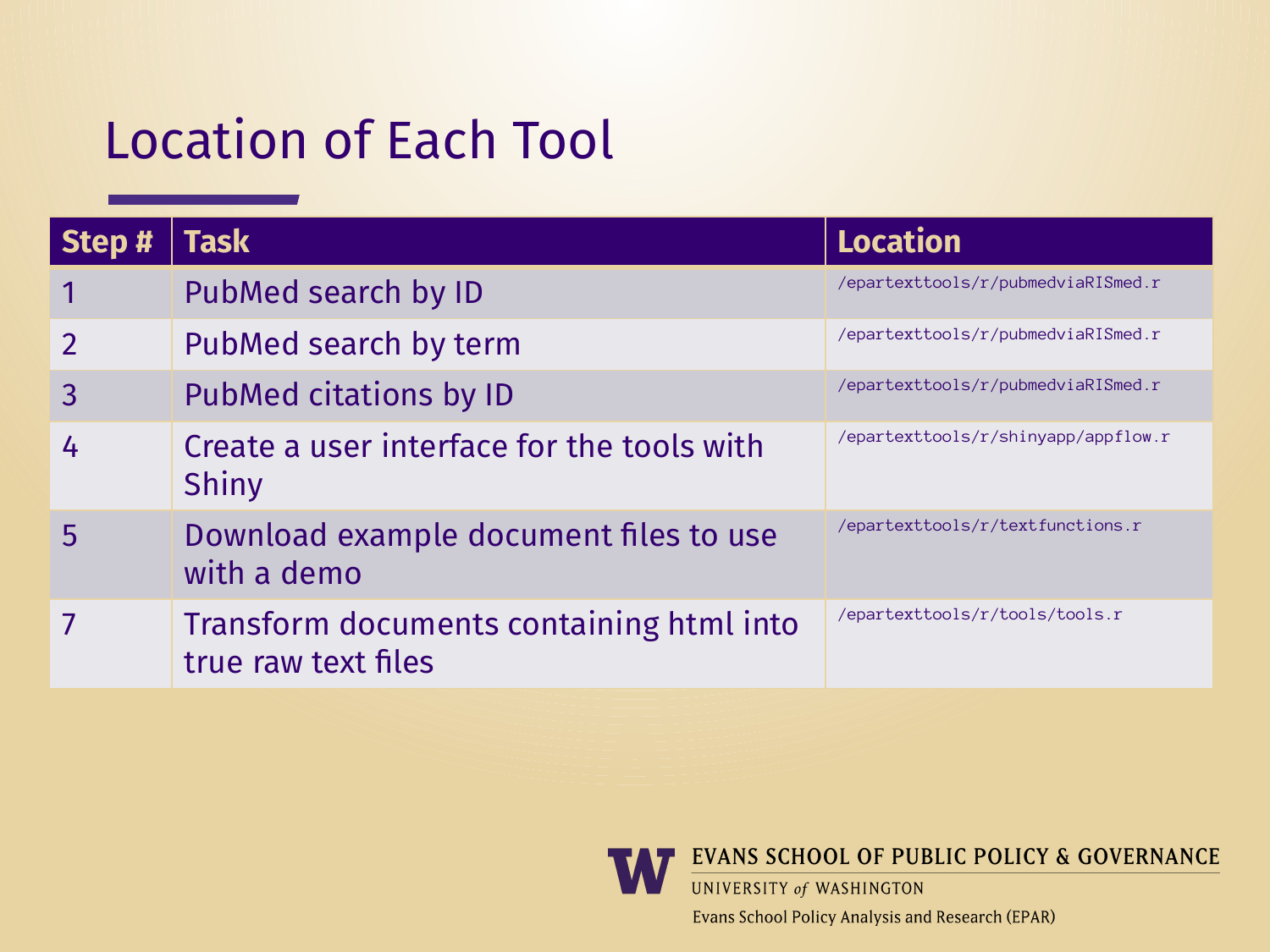

Location of Each Tool
| Step # | Task | Location |
| --- | --- | --- |
| 1 | PubMed search by ID | /epartexttools/r/pubmedviaRISmed.r |
| 2 | PubMed search by term | /epartexttools/r/pubmedviaRISmed.r |
| 3 | PubMed citations by ID | /epartexttools/r/pubmedviaRISmed.r |
| 4 | Create a user interface for the tools with Shiny | /epartexttools/r/shinyapp/appflow.r |
| 5 | Download example document files to use with a demo | /epartexttools/r/textfunctions.r |
| 7 | Transform documents containing html into true raw text files | /epartexttools/r/tools/tools.r |